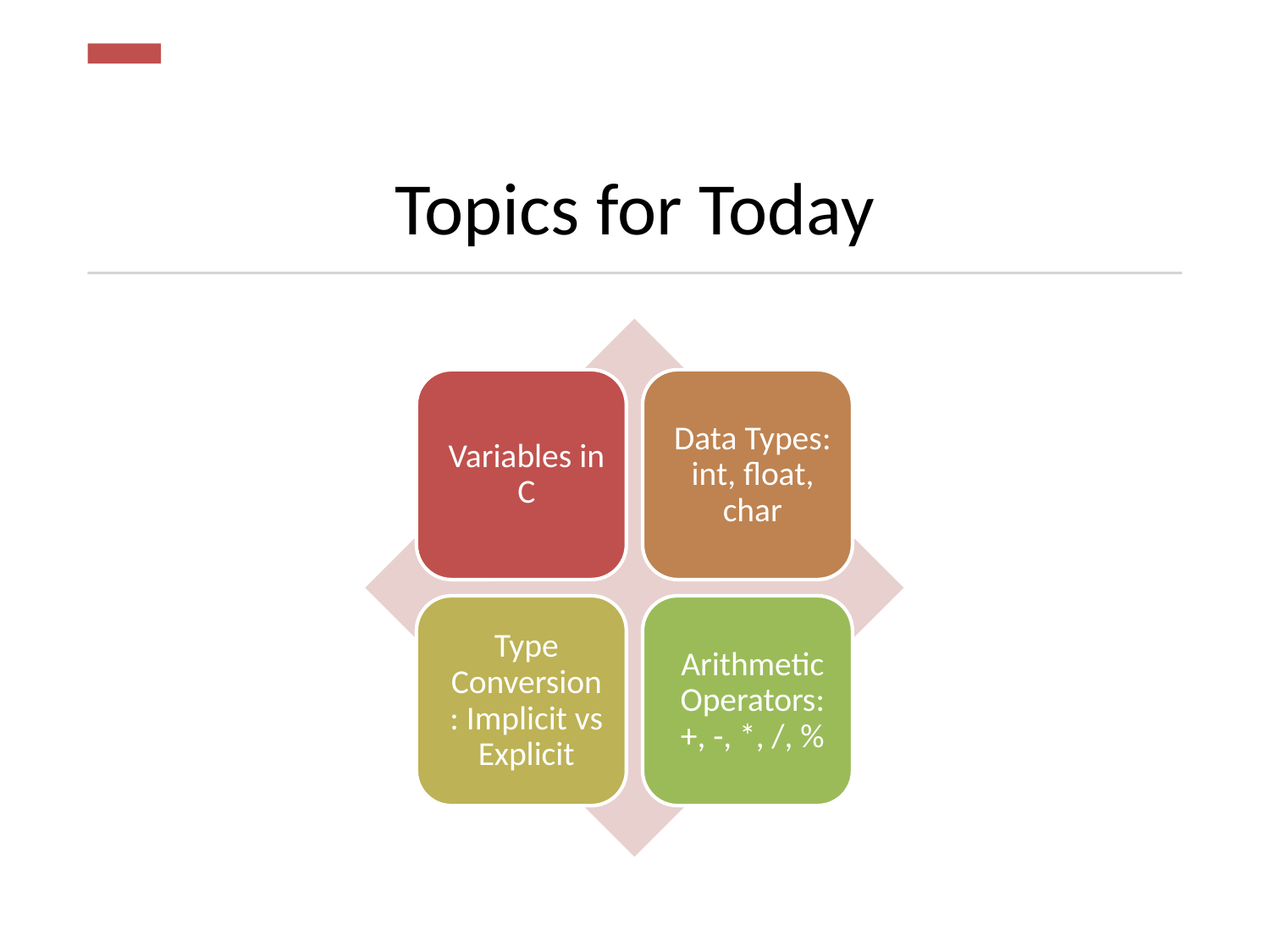

# Topics for Today

Variables in C
Data Types: int, float, char
Type Conversion: Implicit vs Explicit
Arithmetic Operators: +, -, *, /, %